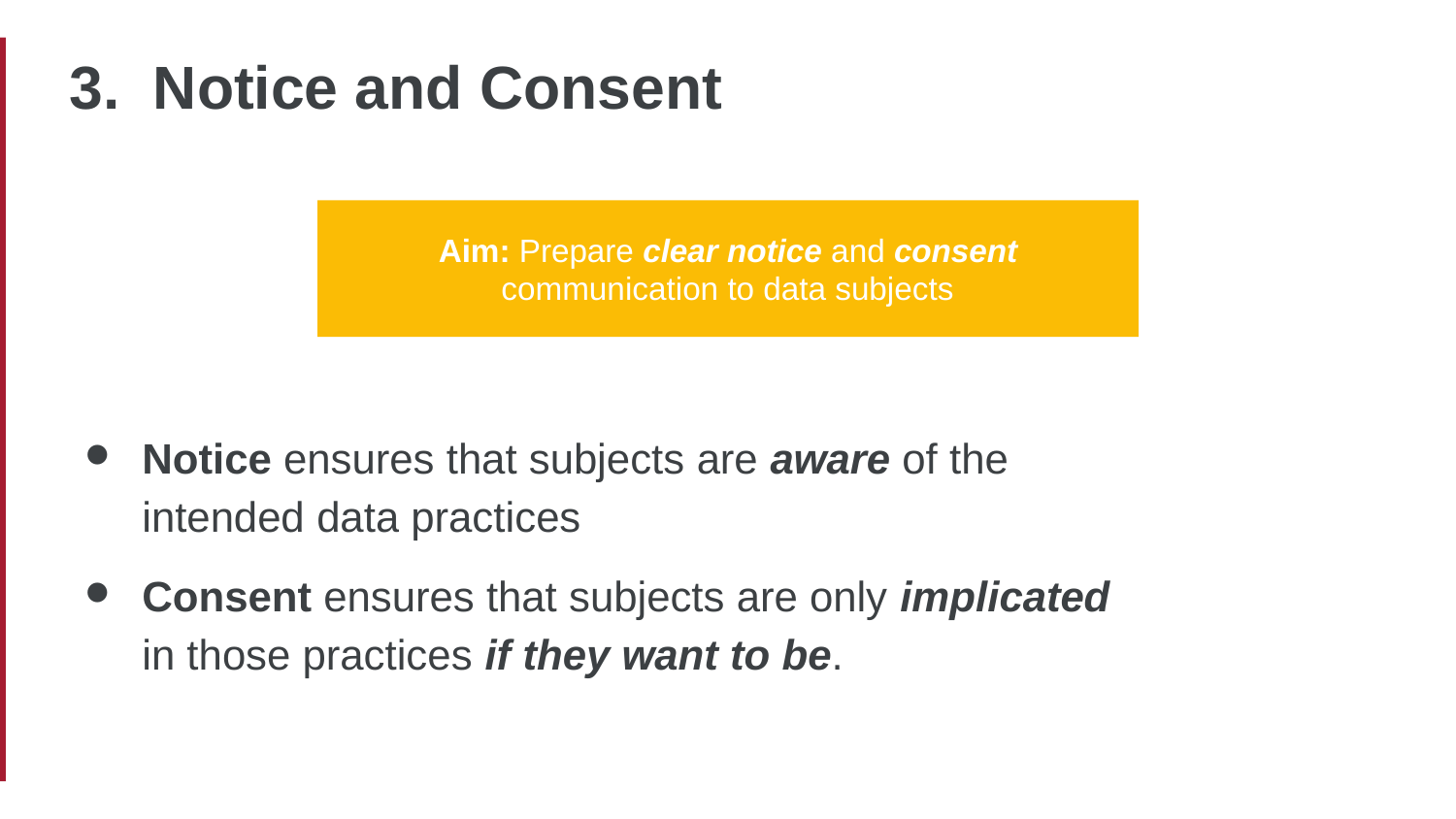

# 3.  Notice and Consent
Aim: Prepare clear notice and consent communication to data subjects
Notice ensures that subjects are aware of the intended data practices
Consent ensures that subjects are only implicated in those practices if they want to be.